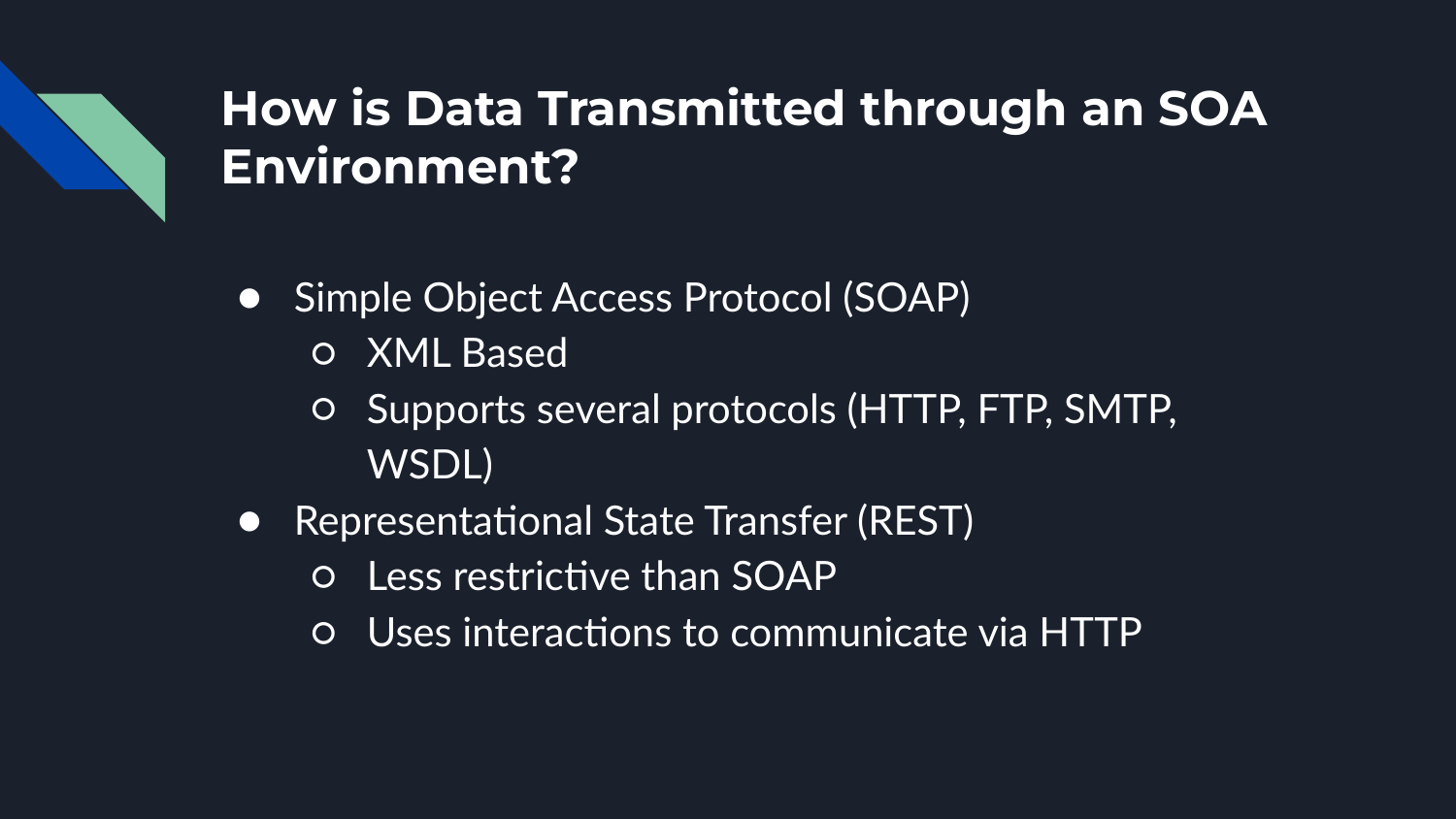

# How is Data Transmitted through an SOA Environment?
Simple Object Access Protocol (SOAP)
XML Based
Supports several protocols (HTTP, FTP, SMTP, WSDL)
Representational State Transfer (REST)
Less restrictive than SOAP
Uses interactions to communicate via HTTP